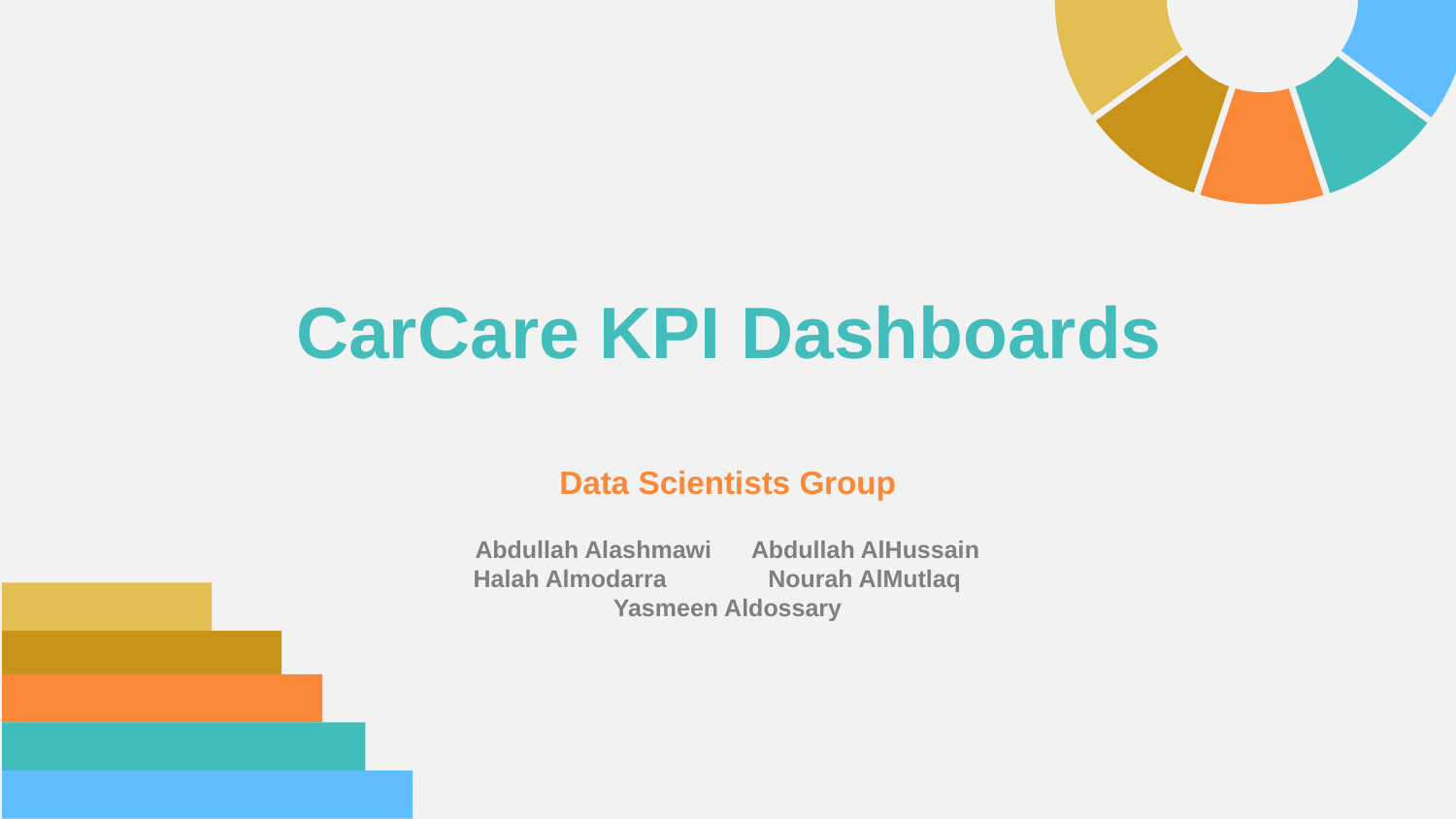

CarCare KPI Dashboards
Data Scientists Group

Abdullah Alashmawi      Abdullah AlHussain
Halah Almodarra               Nourah AlMutlaq
Yasmeen Aldossary